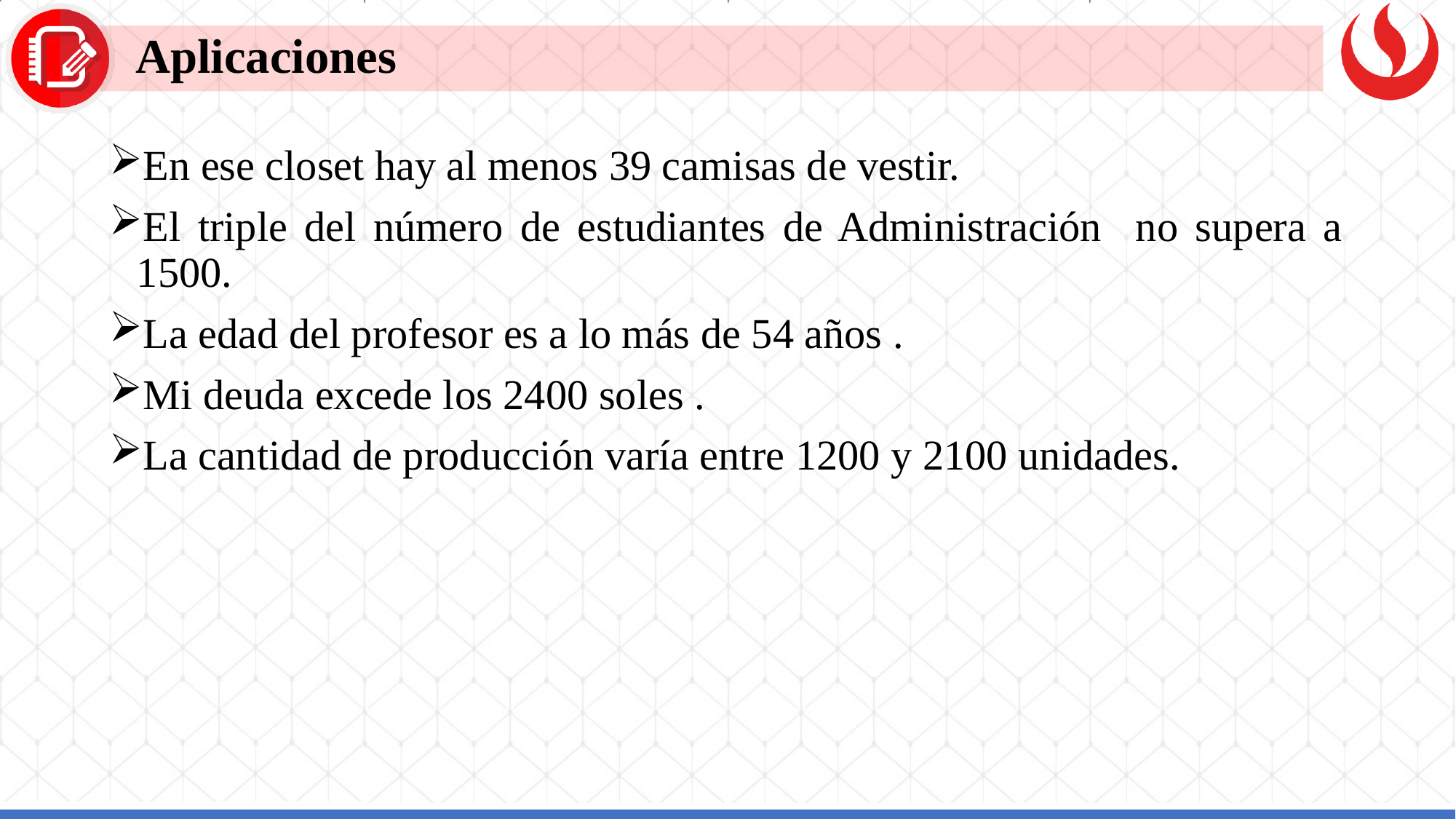

Aplicaciones
En ese closet hay al menos 39 camisas de vestir.
El triple del número de estudiantes de Administración  no supera a 1500.
La edad del profesor es a lo más de 54 años .
Mi deuda excede los 2400 soles .
La cantidad de producción varía entre 1200 y 2100 unidades.